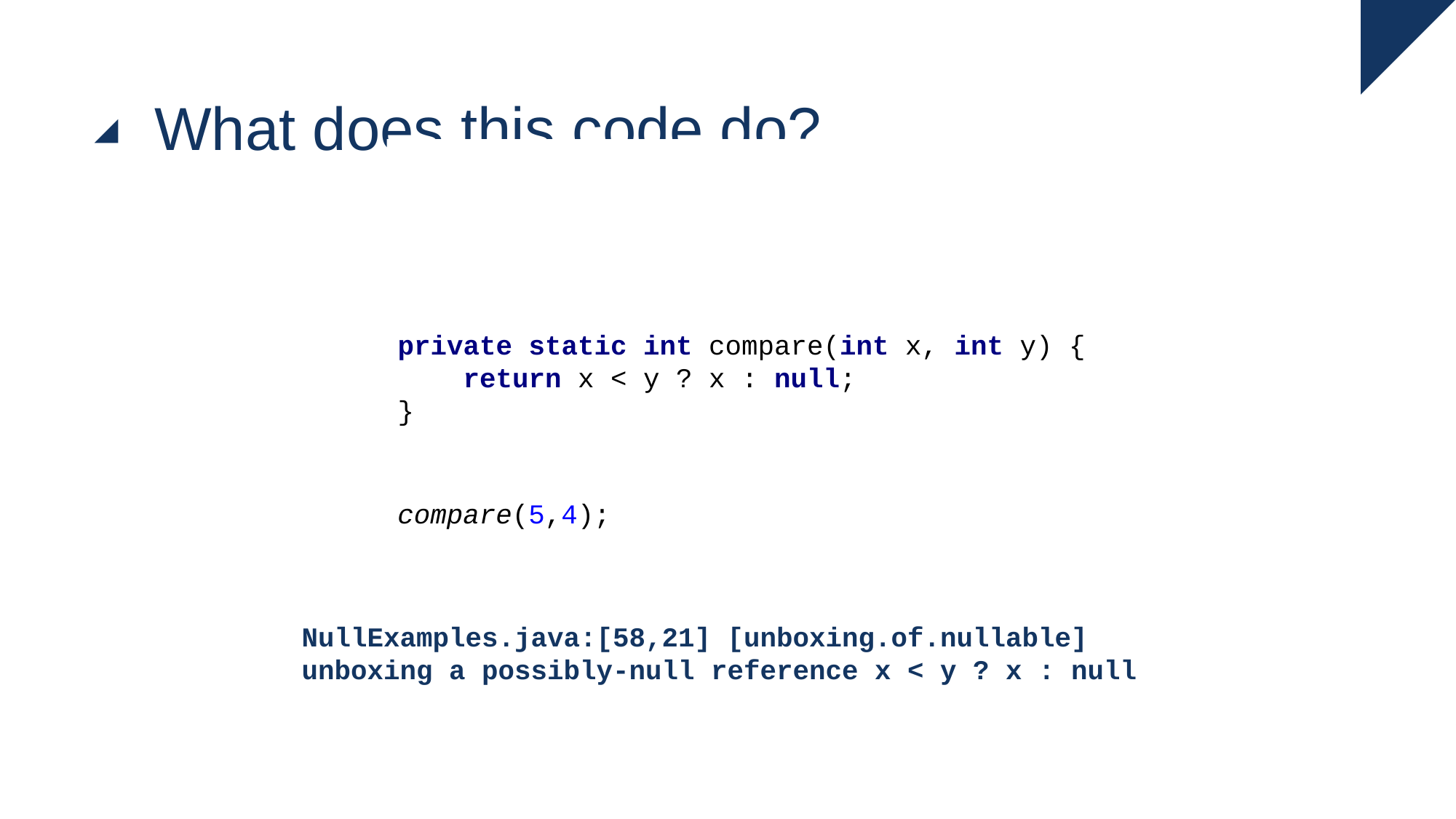

# What does this code do?
private static int compare(int x, int y) {
    return x < y ? x : null;
}
compare(5,4);
NullExamples.java:[58,21] [unboxing.of.nullable] unboxing a possibly-null reference x < y ? x : null